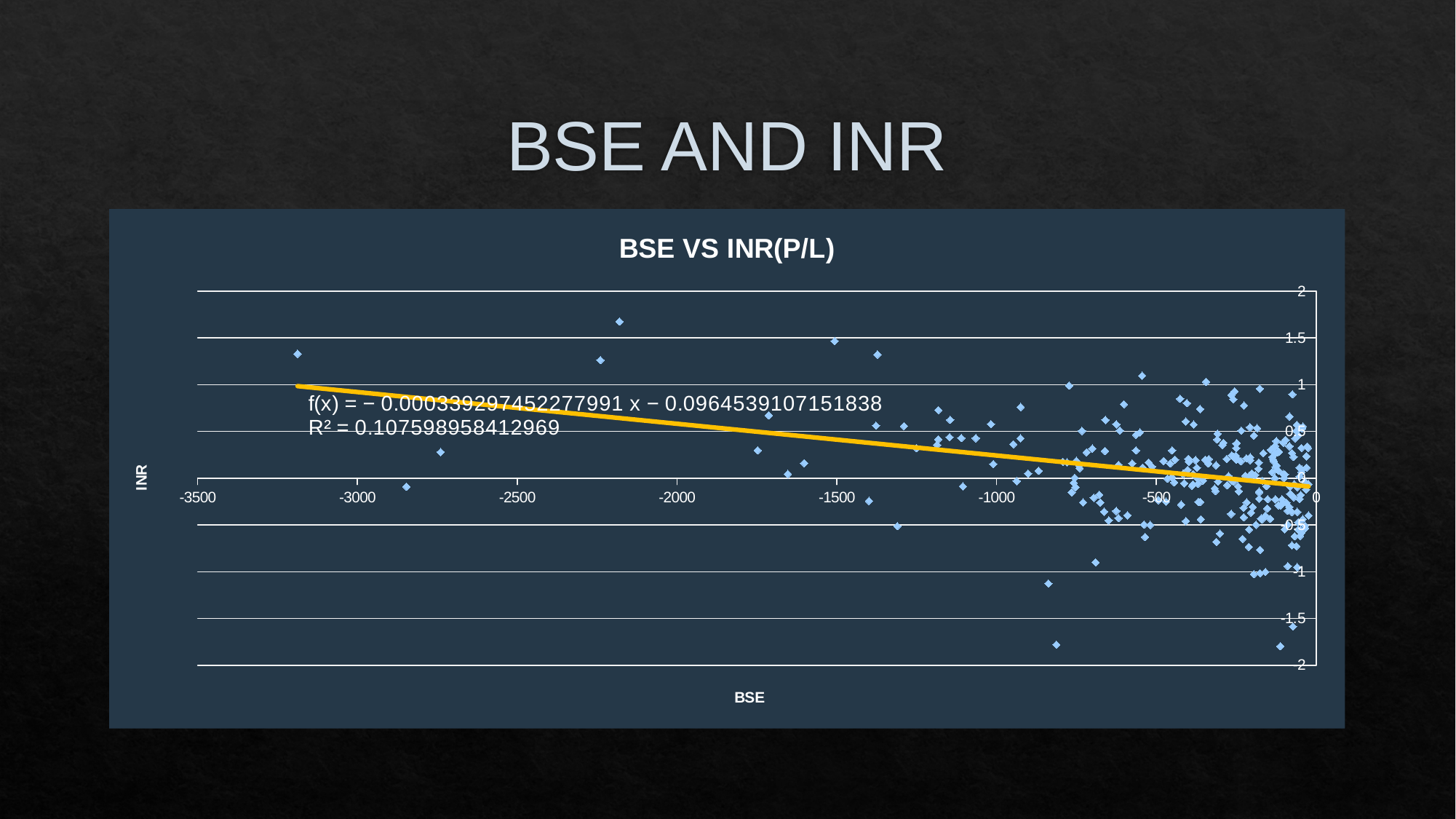

# BSE AND INR

### Chart: BSE VS INR(P/L)

| Category |  |
|---|---|